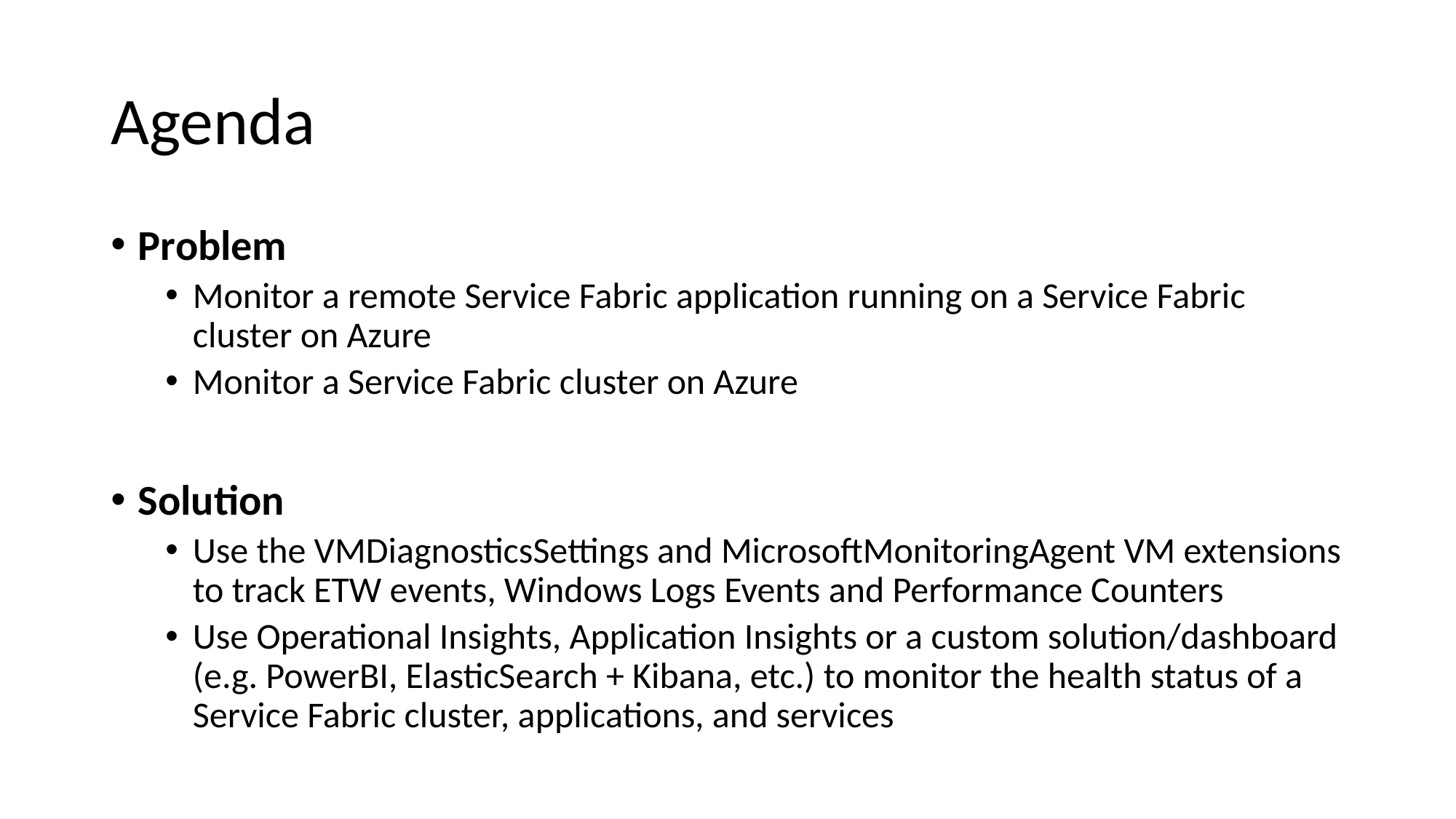

# Agenda
Problem
Monitor a remote Service Fabric application running on a Service Fabric cluster on Azure
Monitor a Service Fabric cluster on Azure

Solution
Use the VMDiagnosticsSettings and MicrosoftMonitoringAgent VM extensions to track ETW events, Windows Logs Events and Performance Counters
Use Operational Insights, Application Insights or a custom solution/dashboard (e.g. PowerBI, ElasticSearch + Kibana, etc.) to monitor the health status of a Service Fabric cluster, applications, and services